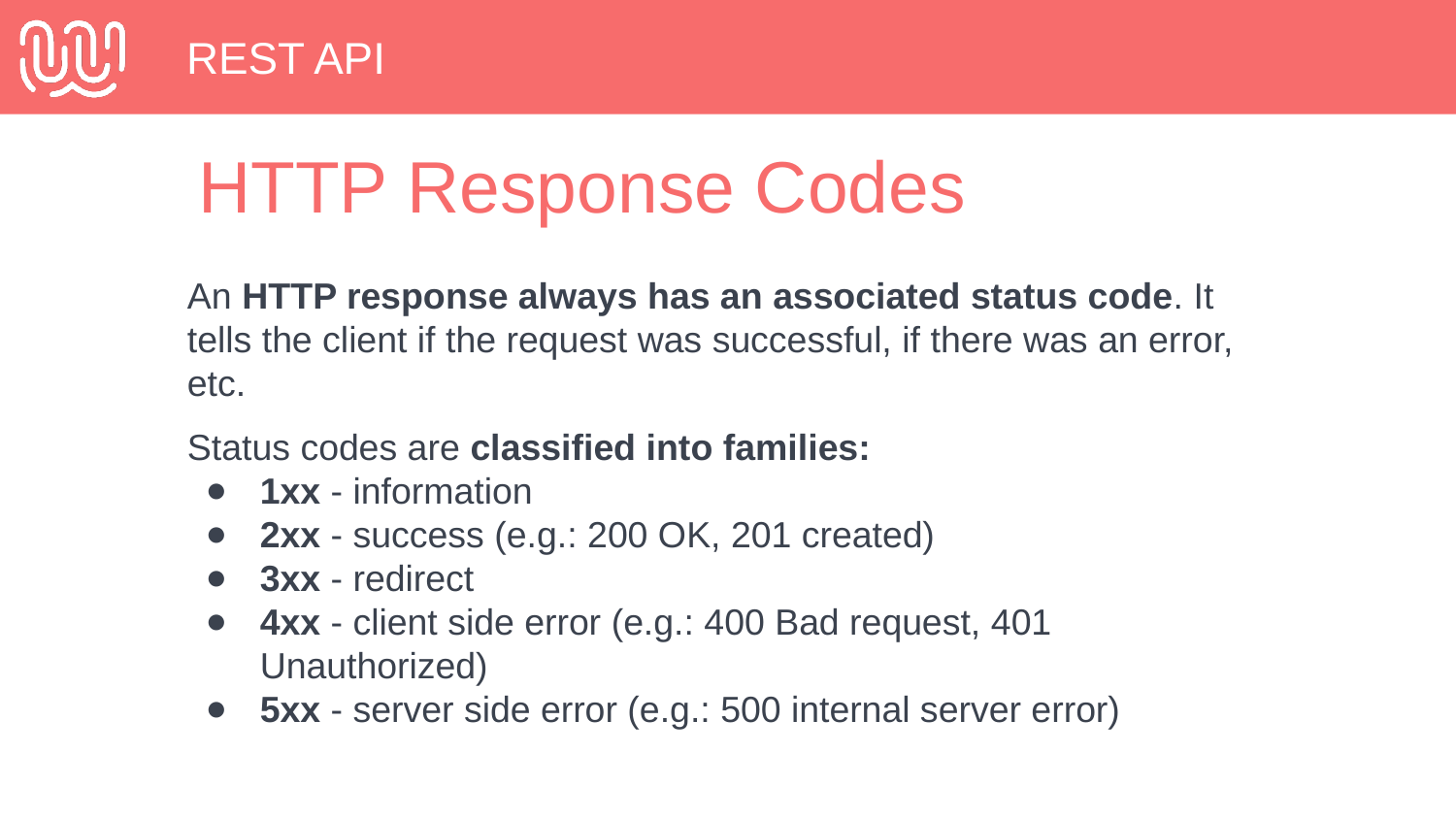

# REST API
HTTP Response Codes

An HTTP response always has an associated status code. It tells the client if the request was successful, if there was an error, etc.
Status codes are classified into families:
1xx - information
2xx - success (e.g.: 200 OK, 201 created)
3xx - redirect
4xx - client side error (e.g.: 400 Bad request, 401 Unauthorized)
5xx - server side error (e.g.: 500 internal server error)